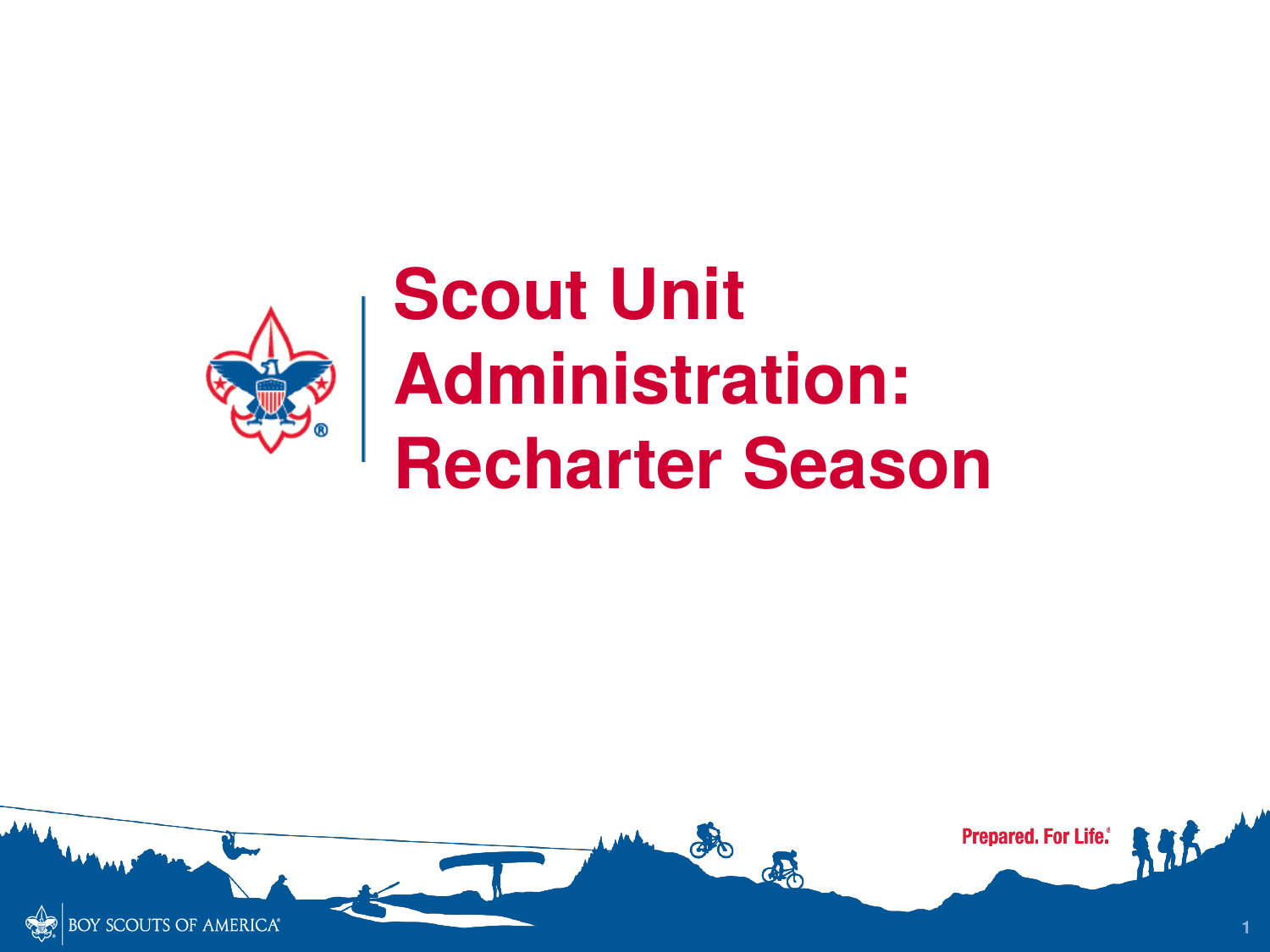

# Scout Unit Administration: Recharter Season
1